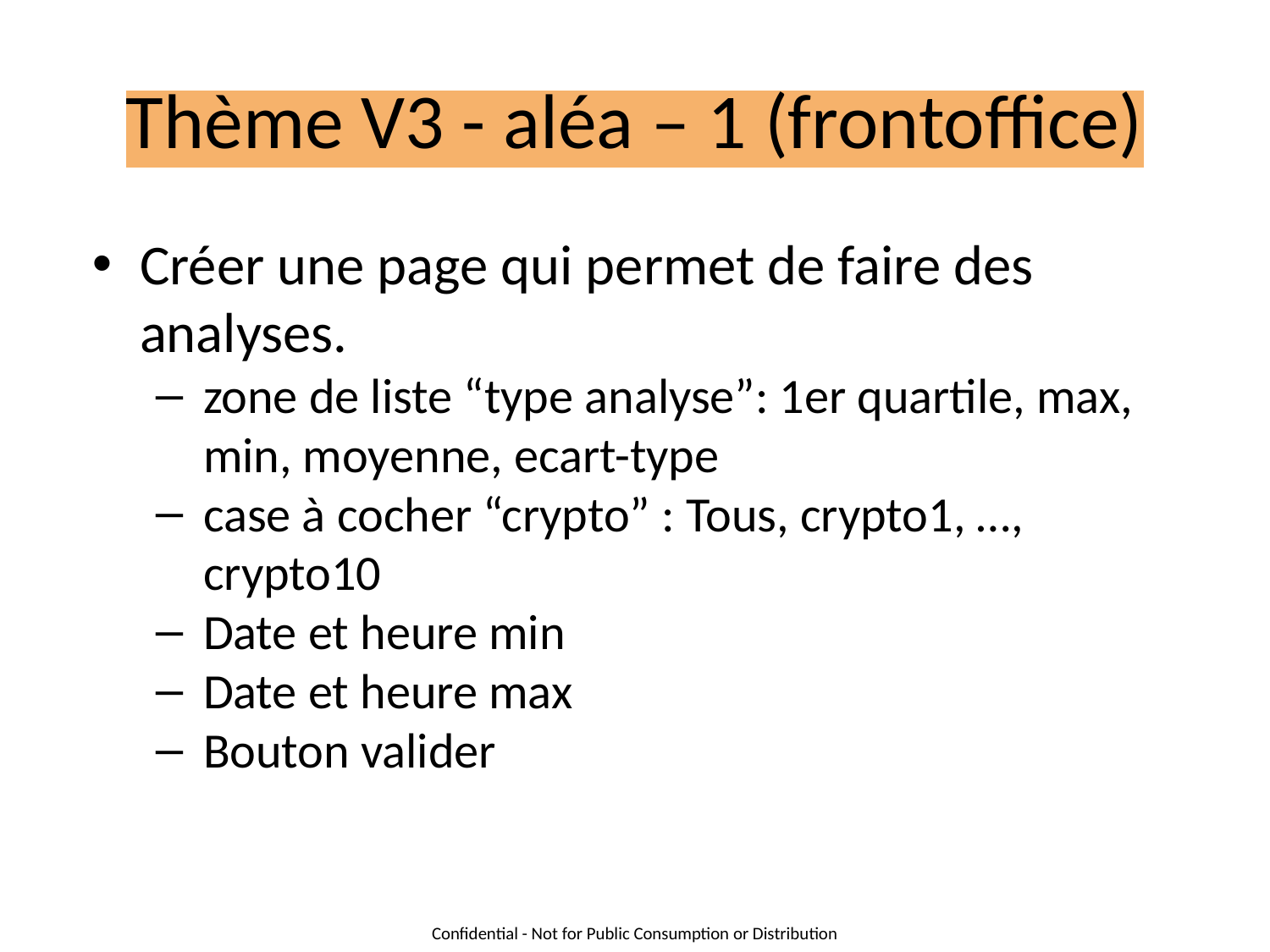

# Thème V3 - aléa – 1 (frontoffice)
Créer une page qui permet de faire des analyses.
zone de liste “type analyse”: 1er quartile, max, min, moyenne, ecart-type
case à cocher “crypto” : Tous, crypto1, …, crypto10
Date et heure min
Date et heure max
Bouton valider